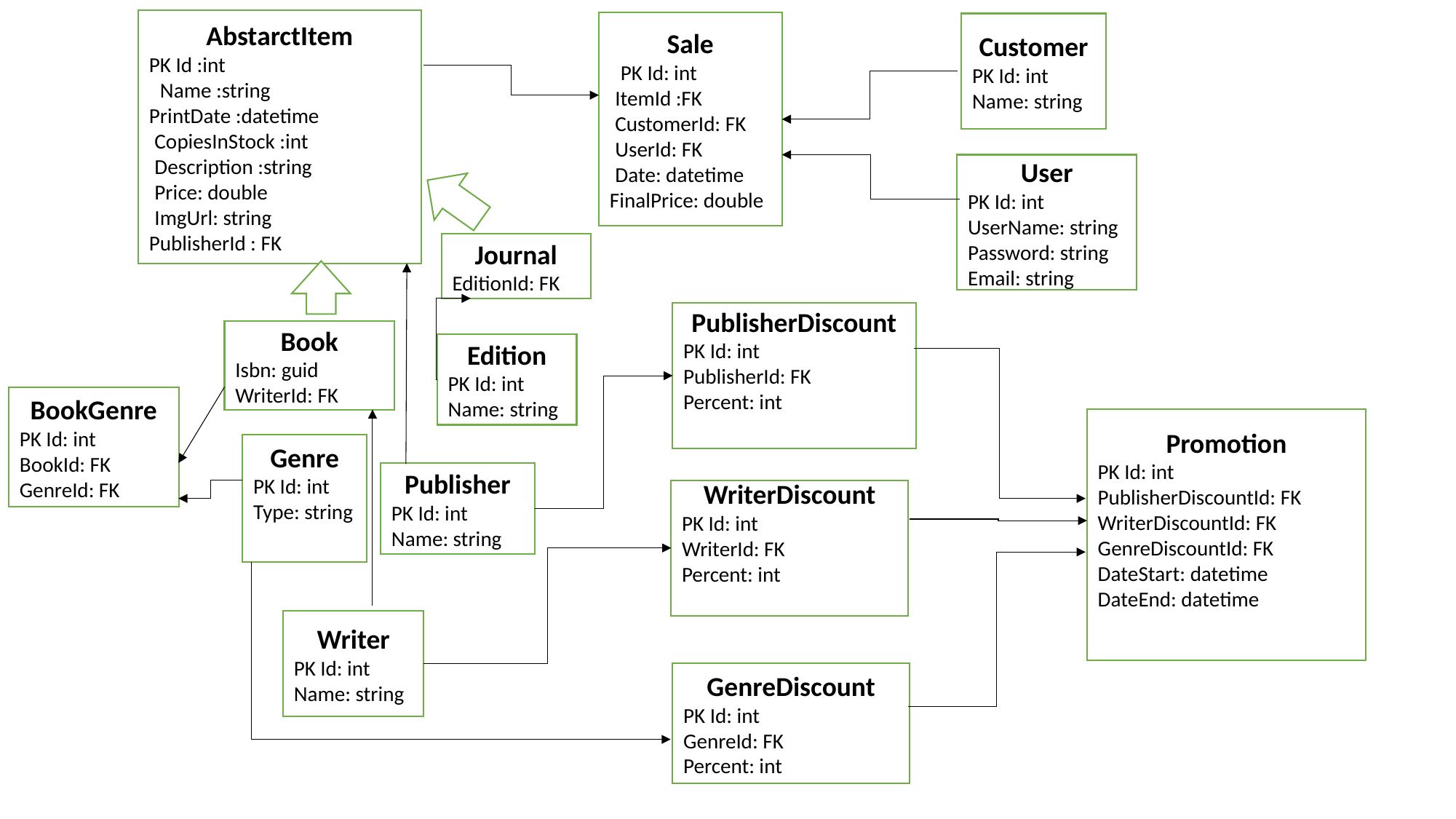

AbstarctItem
PK Id :int
Name :string
PrintDate :datetime
CopiesInStock :int
Description :string
Price: double
ImgUrl: string
PublisherId : FK

Sale
PK Id: int
ItemId :FK
CustomerId: FK
UserId: FK
Date: datetime
FinalPrice: double
Customer
PK Id: int
Name: string
User
PK Id: int
UserName: string
Password: string
Email: string

Journal
EditionId: FK

PublisherDiscount
PK Id: int
PublisherId: FK
Percent: int

Book
Isbn: guid
WriterId: FK
Edition
PK Id: int
Name: string
BookGenre
PK Id: int
BookId: FK
GenreId: FK
Promotion
PK Id: int
PublisherDiscountId: FK
WriterDiscountId: FK
GenreDiscountId: FK
DateStart: datetime
DateEnd: datetime

Genre
PK Id: int
Type: string

Publisher
PK Id: int
Name: string
WriterDiscount
PK Id: int
WriterId: FK
Percent: int

Writer
PK Id: int
Name: string
GenreDiscount
PK Id: int
GenreId: FK
Percent: int